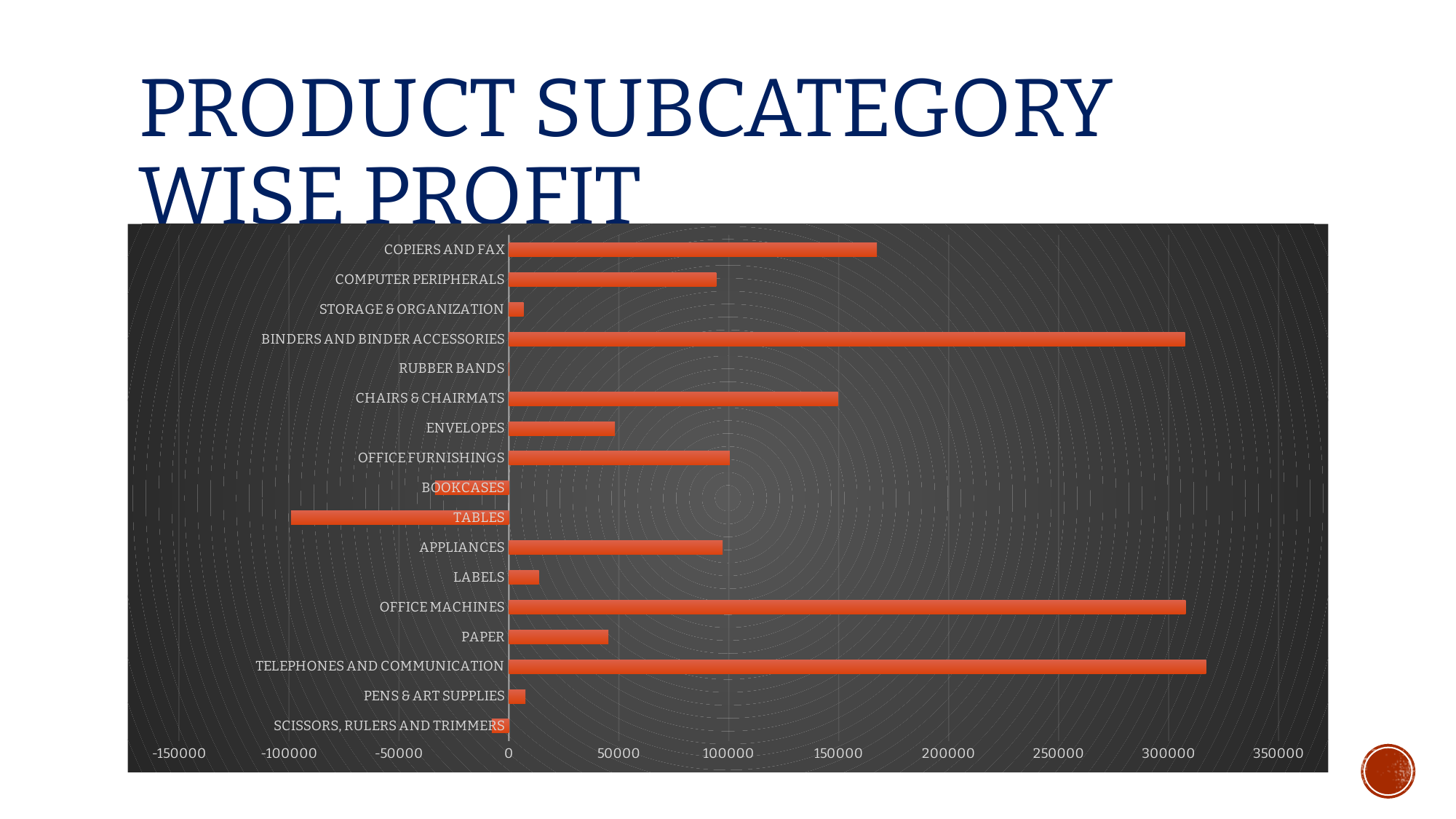

# Product Subcategory Wise Profit

### Chart

| Category | profit |
|---|---|
| SCISSORS, RULERS AND TRIMMERS | -7799.25 |
| PENS & ART SUPPLIES | 7564.78 |
| TELEPHONES AND COMMUNICATION | 316951.62 |
| PAPER | 45263.2 |
| OFFICE MACHINES | 307712.93 |
| LABELS | 13677.17 |
| APPLIANCES | 97158.06 |
| TABLES | -99062.5 |
| BOOKCASES | -33582.13 |
| OFFICE FURNISHINGS | 100427.93 |
| ENVELOPES | 48182.6 |
| CHAIRS & CHAIRMATS | 149649.73 |
| RUBBER BANDS | -102.67 |
| BINDERS AND BINDER ACCESSORIES | 307413.39 |
| STORAGE & ORGANIZATION | 6664.15 |
| COMPUTER PERIPHERALS | 94287.48 |
| COPIERS AND FAX | 167361.49 |